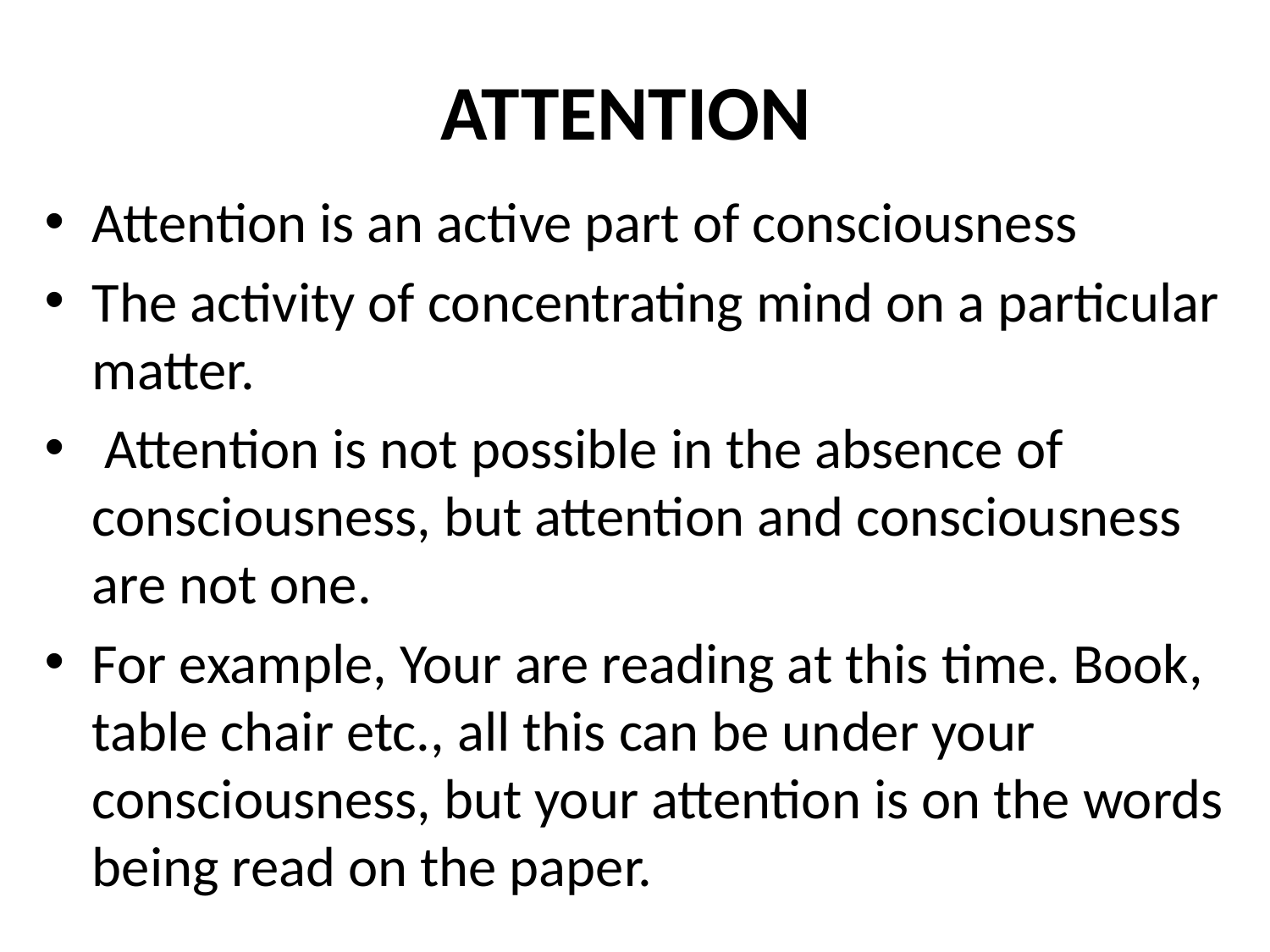

# ATTENTION
Attention is an active part of consciousness
The activity of concentrating mind on a particular matter.
 Attention is not possible in the absence of consciousness, but attention and consciousness are not one.
For example, Your are reading at this time. Book, table chair etc., all this can be under your consciousness, but your attention is on the words being read on the paper.